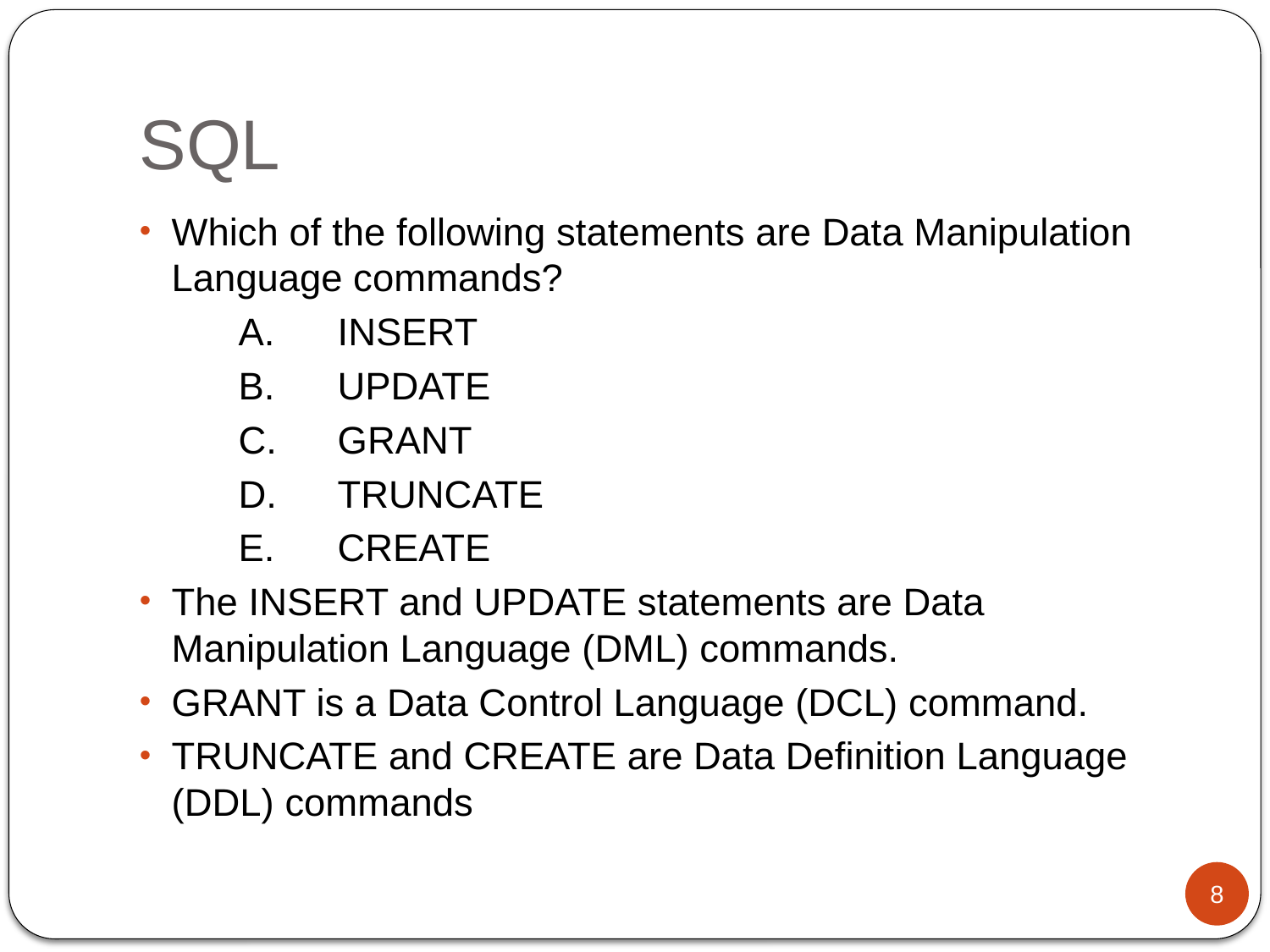

# SQL
Which of the following statements are Data Manipulation Language commands?
	A.	INSERT
	B.	UPDATE
	C.	GRANT
	D.	TRUNCATE
	E.	CREATE
The INSERT and UPDATE statements are Data Manipulation Language (DML) commands.
GRANT is a Data Control Language (DCL) command.
TRUNCATE and CREATE are Data Definition Language (DDL) commands

8